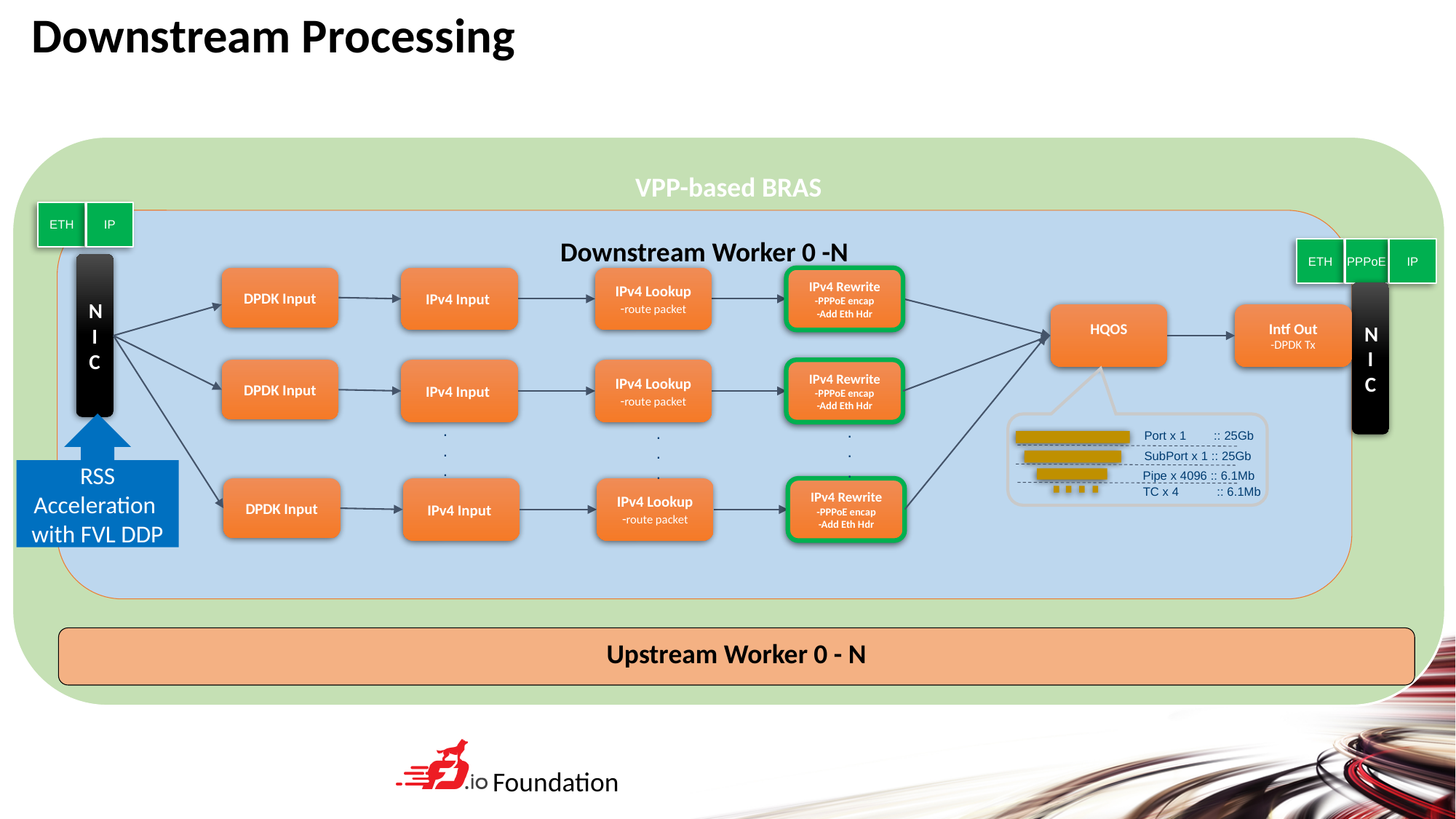

Downstream Processing
VPP-based BRAS
IP
ETH
Downstream Worker 0 -N

IP
ETH
PPPoE
NIC
DPDK Input
IPv4 Input
IPv4 Lookup
-route packet
IPv4 Rewrite
-PPPoE encap
-Add Eth Hdr
NIC
HQOS
Intf Out
        -DPDK Tx
DPDK Input
IPv4 Input
IPv4 Lookup
-route packet
IPv4 Rewrite
-PPPoE encap
-Add Eth Hdr
RSS Acceleration  with FVL DDP

.
.
.
.
.
.
.
.
.
Port x 1        :: 25Gb

SubPort x 1 :: 25Gb

Pipe x 4096 :: 6.1Mb

TC x 4           :: 6.1Mb

DPDK Input
IPv4 Input
IPv4 Lookup
-route packet
IPv4 Rewrite
-PPPoE encap
-Add Eth Hdr
Upstream Worker 0 - N